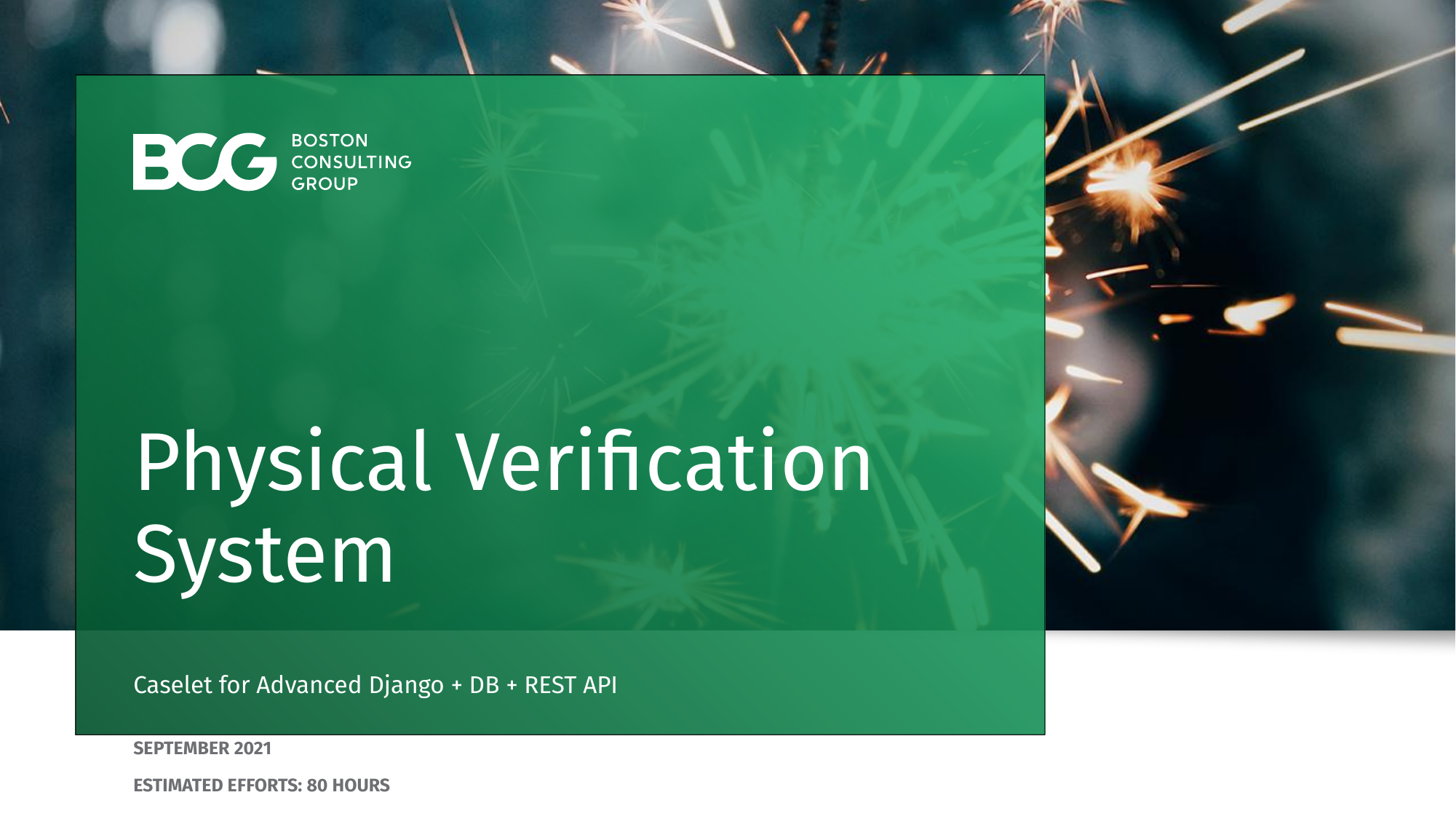

# Physical Verification System
Caselet for Advanced Django + DB + REST API
September 2021
Estimated Efforts: 80 hours